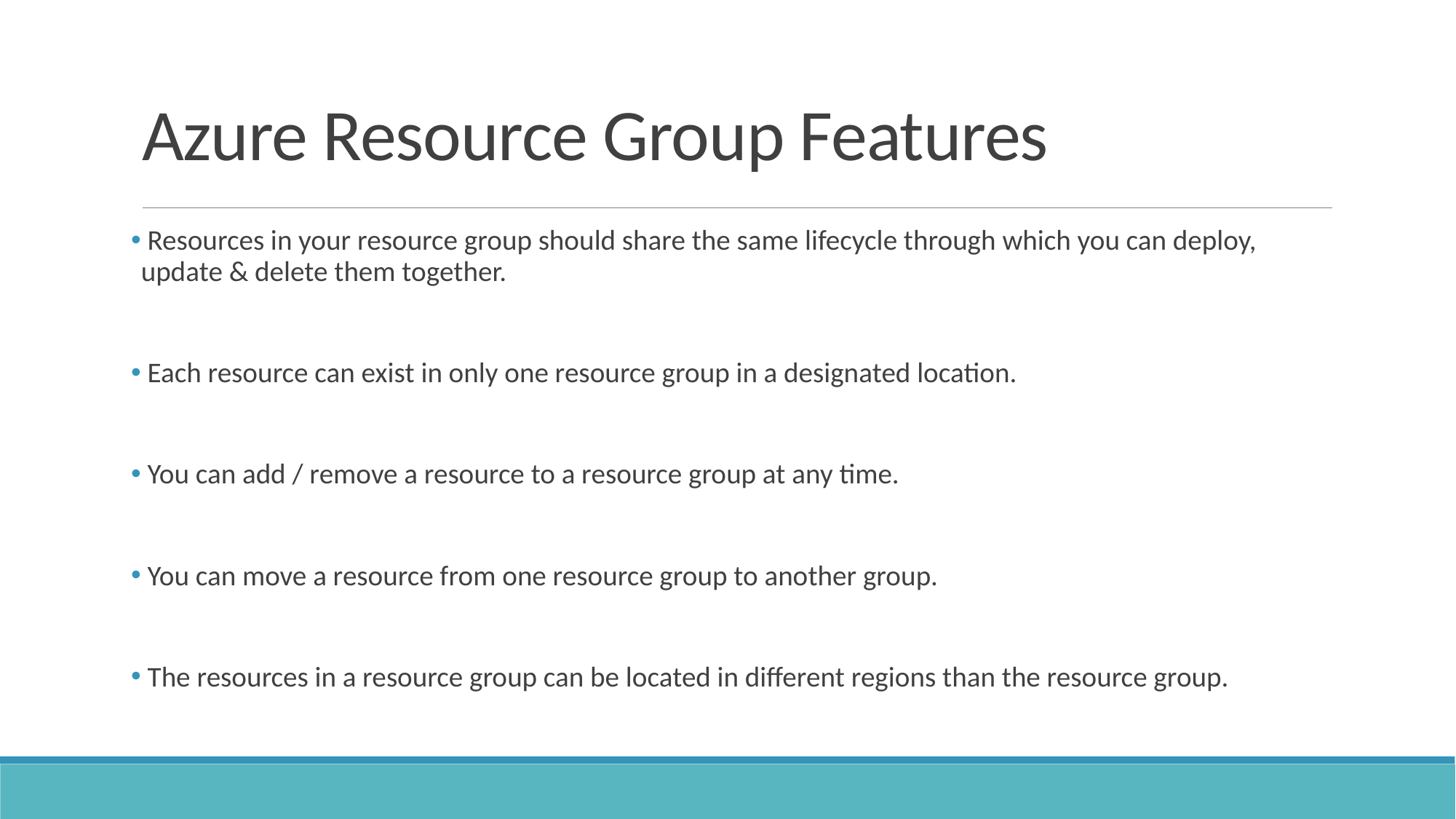

# Azure Resource Group Features
 Resources in your resource group should share the same lifecycle through which you can deploy, update & delete them together.

 Each resource can exist in only one resource group in a designated location.

 You can add / remove a resource to a resource group at any time.

 You can move a resource from one resource group to another group.

 The resources in a resource group can be located in different regions than the resource group.